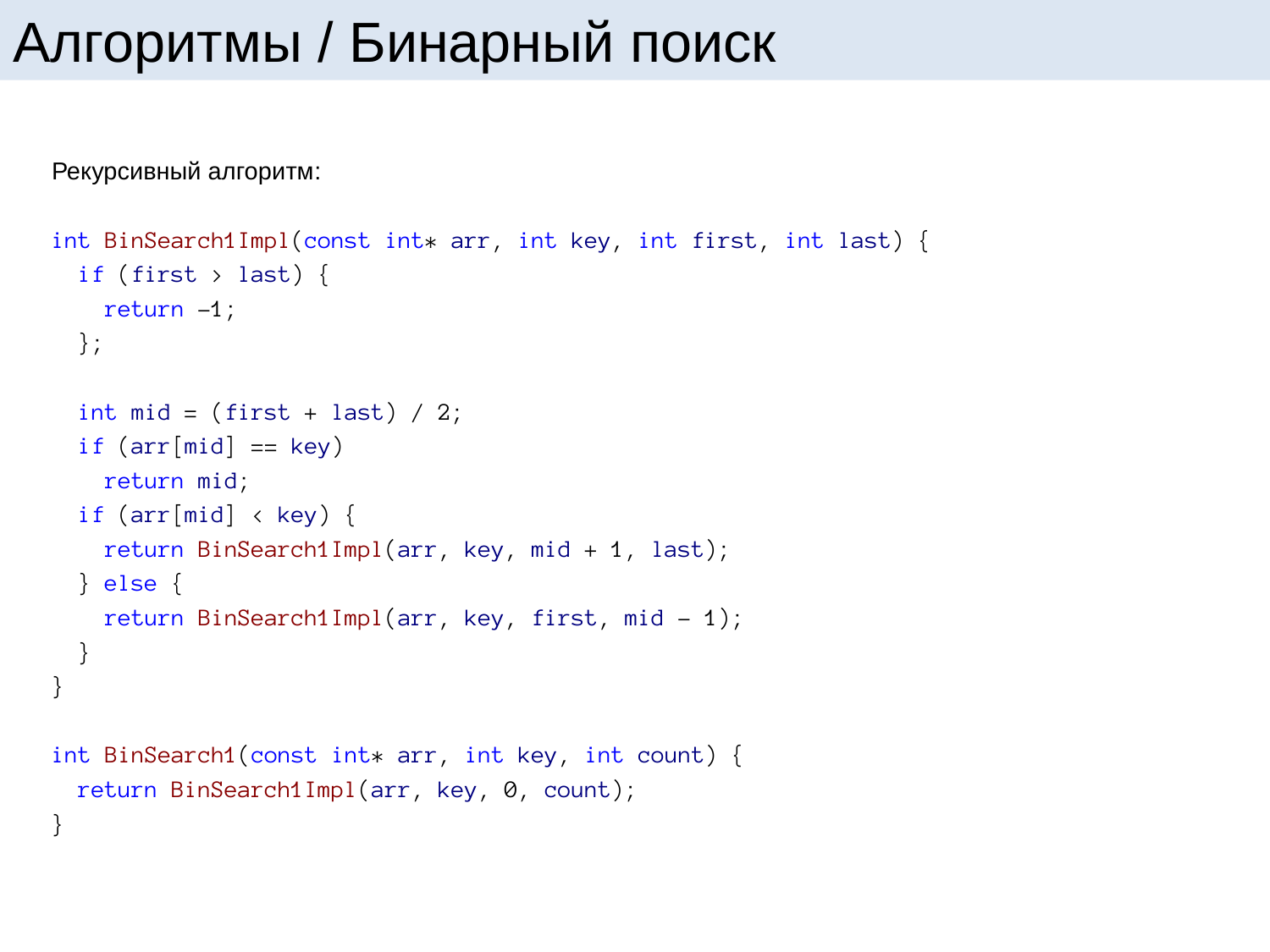

# Алгоритмы / Бинарный поиск
Рекурсивный алгоритм:

int BinSearch1Impl(const int* arr, int key, int first, int last) {
  if (first > last) {
    return -1;
  };

  int mid = (first + last) / 2;
  if (arr[mid] == key)
    return mid;
  if (arr[mid] < key) {
    return BinSearch1Impl(arr, key, mid + 1, last);
  } else {
    return BinSearch1Impl(arr, key, first, mid - 1);
  }
}

int BinSearch1(const int* arr, int key, int count) {
  return BinSearch1Impl(arr, key, 0, count);
}